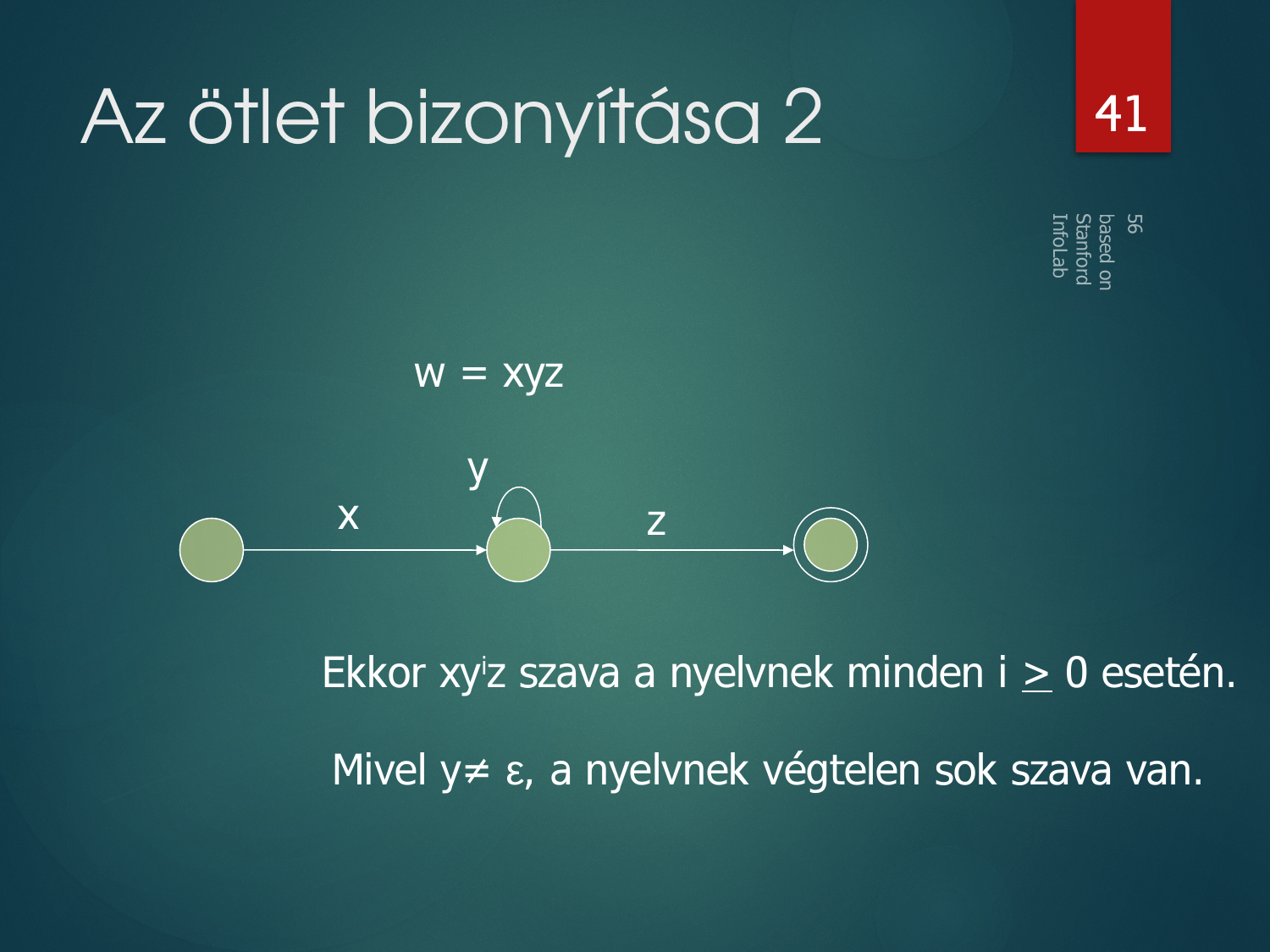

41
# Az ötlet bizonyítása 2
based on Stanford InfoLab
w = xyz
y
x
z

56
Ekkor xyiz szava a nyelvnek minden i > 0 esetén.
Mivel y≠ ε, a nyelvnek végtelen sok szava van.